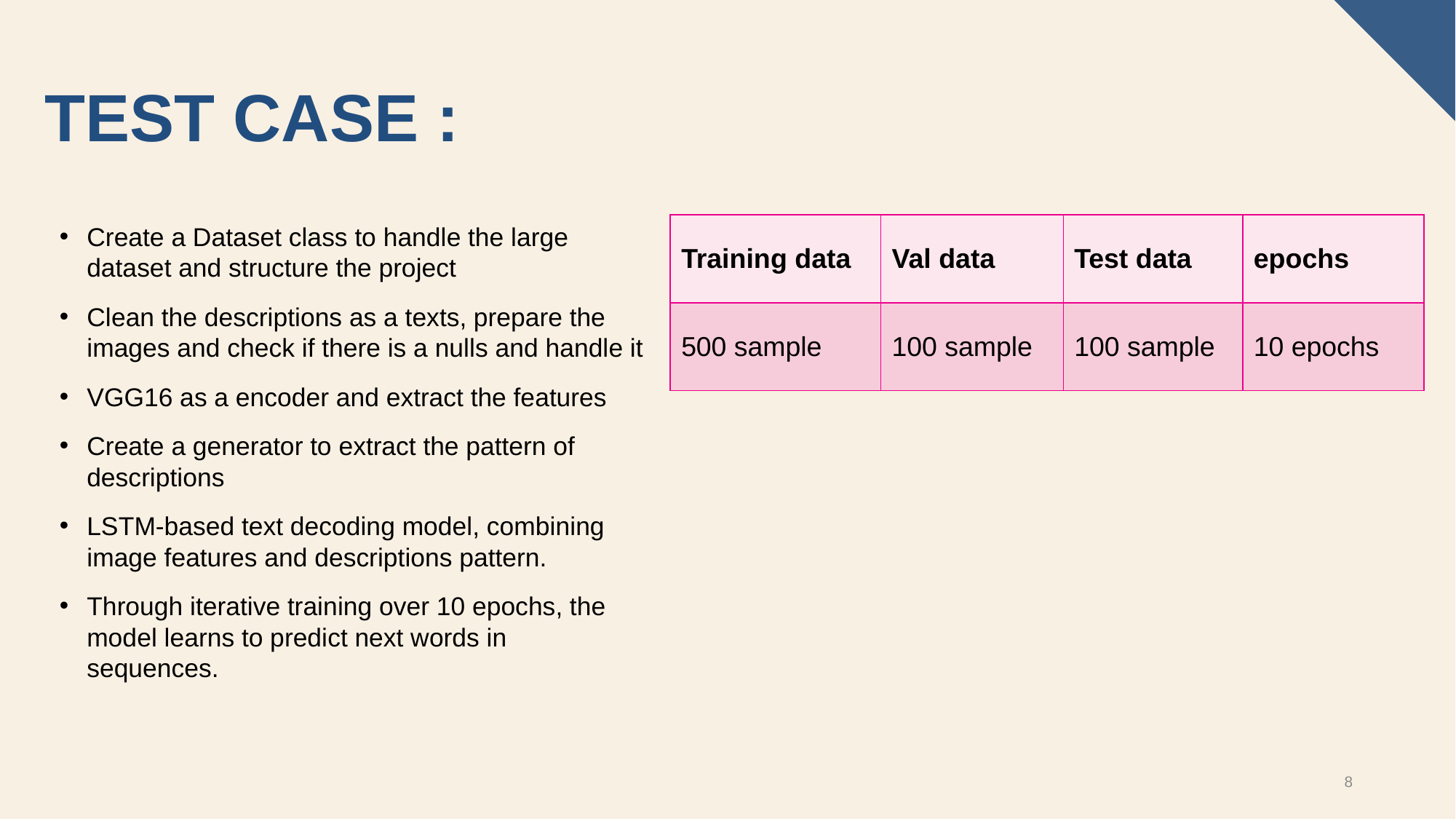

# Test case :
Create a Dataset class to handle the large dataset and structure the project
Clean the descriptions as a texts, prepare the images and check if there is a nulls and handle it
VGG16 as a encoder and extract the features
Create a generator to extract the pattern of descriptions
LSTM-based text decoding model, combining image features and descriptions pattern.
Through iterative training over 10 epochs, the model learns to predict next words in sequences.
| Training data​ | Val data​ | Test data | epochs​ |
| --- | --- | --- | --- |
| 500 sample | 100 sample | 100 sample​ | 10​ epochs |
8